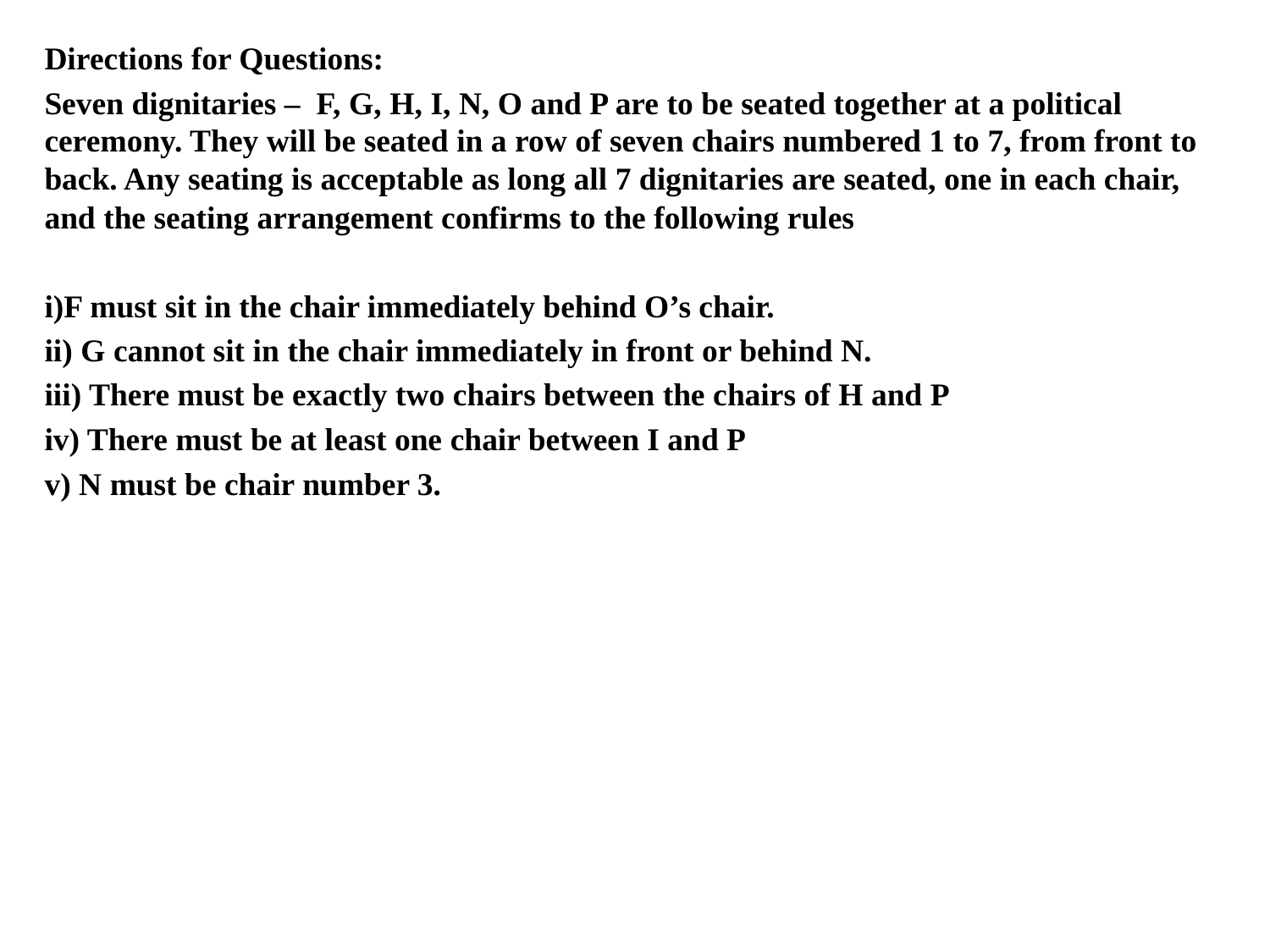

Directions for Questions:
Seven dignitaries –  F, G, H, I, N, O and P are to be seated together at a political ceremony. They will be seated in a row of seven chairs numbered 1 to 7, from front to back. Any seating is acceptable as long all 7 dignitaries are seated, one in each chair, and the seating arrangement confirms to the following rules

i)F must sit in the chair immediately behind O’s chair.
ii) G cannot sit in the chair immediately in front or behind N.
iii) There must be exactly two chairs between the chairs of H and P
iv) There must be at least one chair between I and P
v) N must be chair number 3.